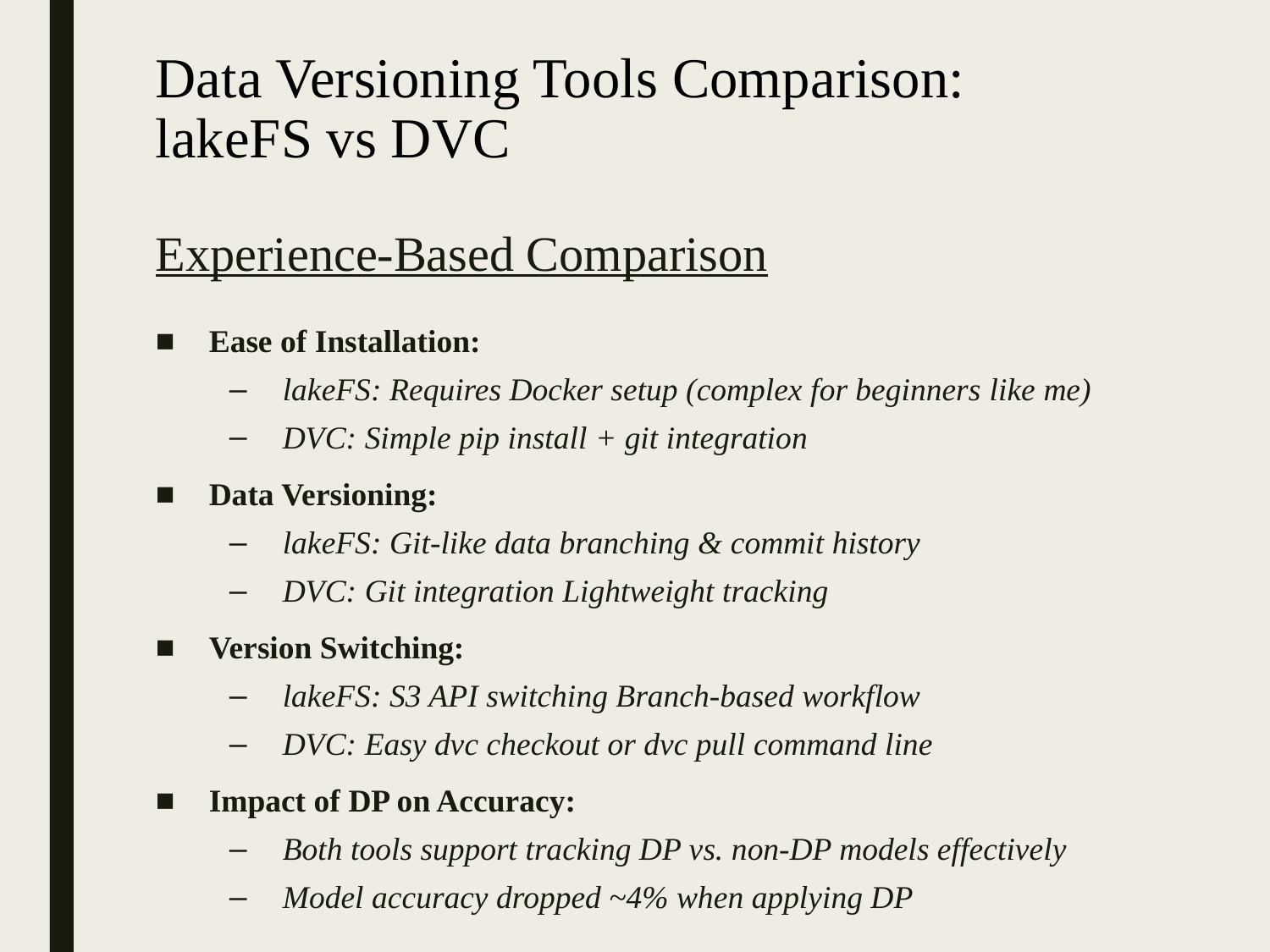

Data Versioning Tools Comparison: lakeFS vs DVC
# Experience-Based Comparison
Ease of Installation:
lakeFS: Requires Docker setup (complex for beginners like me)
DVC: Simple pip install + git integration
Data Versioning:
lakeFS: Git-like data branching & commit history
DVC: Git integration Lightweight tracking
Version Switching:
lakeFS: S3 API switching Branch-based workflow
DVC: Easy dvc checkout or dvc pull command line
Impact of DP on Accuracy:
Both tools support tracking DP vs. non-DP models effectively
Model accuracy dropped ~4% when applying DP